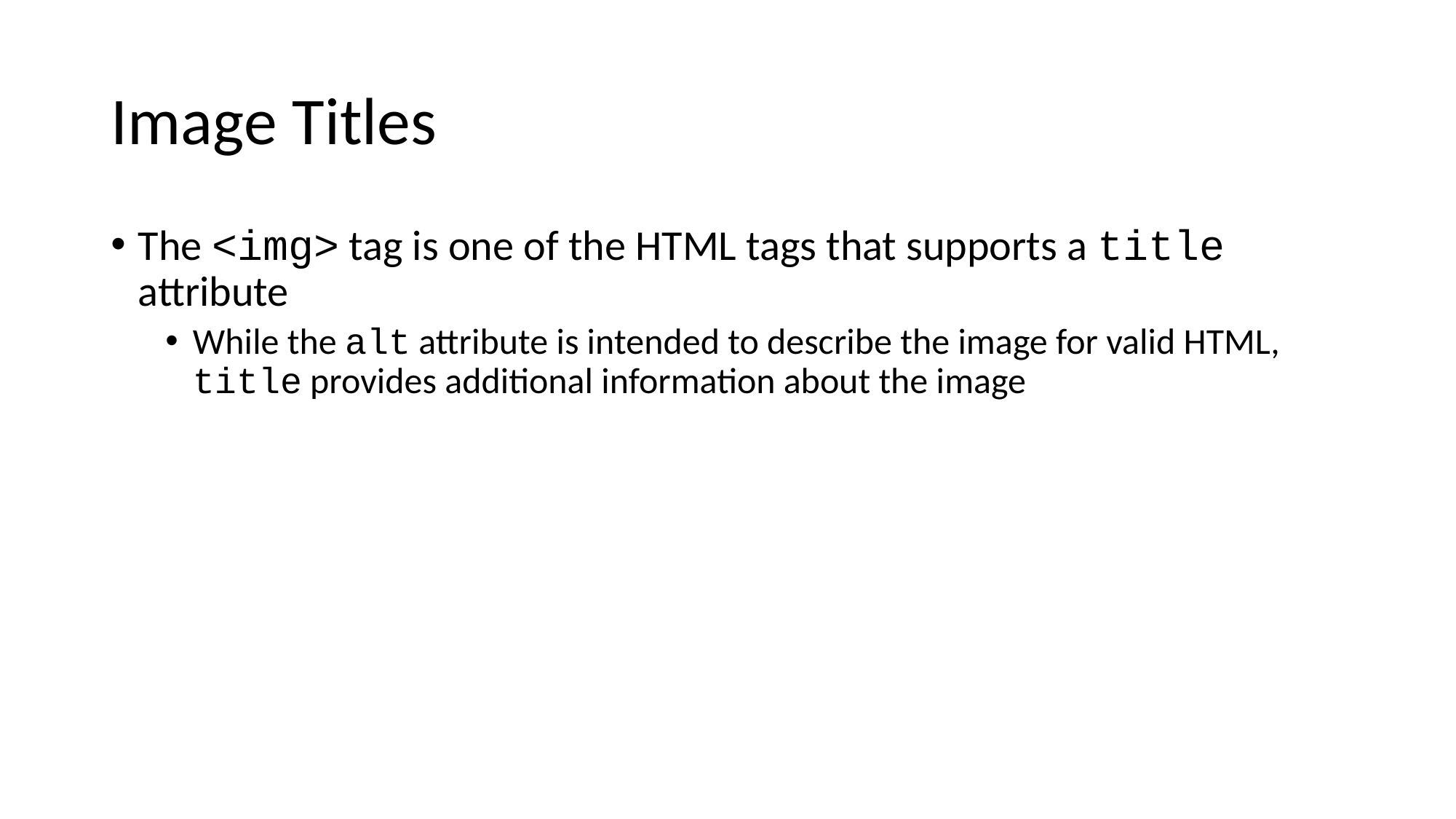

# Image Titles
The <img> tag is one of the HTML tags that supports a title attribute
While the alt attribute is intended to describe the image for valid HTML, title provides additional information about the image